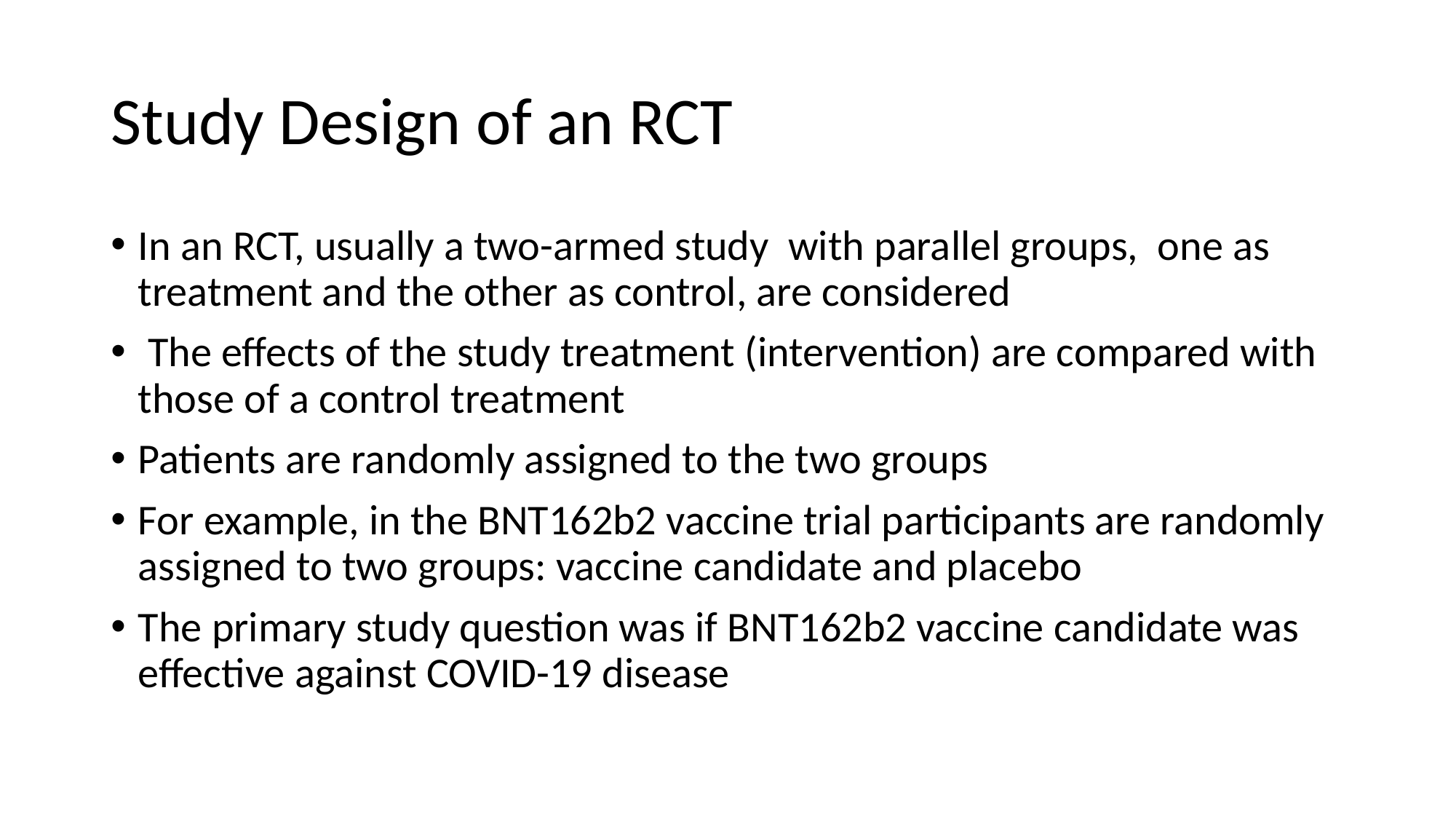

# Study Design of an RCT
In an RCT, usually a two-armed study  with parallel groups,  one as treatment and the other as control, are considered
 The effects of the study treatment (intervention) are compared with those of a control treatment
Patients are randomly assigned to the two groups
For example, in the BNT162b2 vaccine trial participants are randomly assigned to two groups: vaccine candidate and placebo
The primary study question was if BNT162b2 vaccine candidate was effective against COVID-19 disease